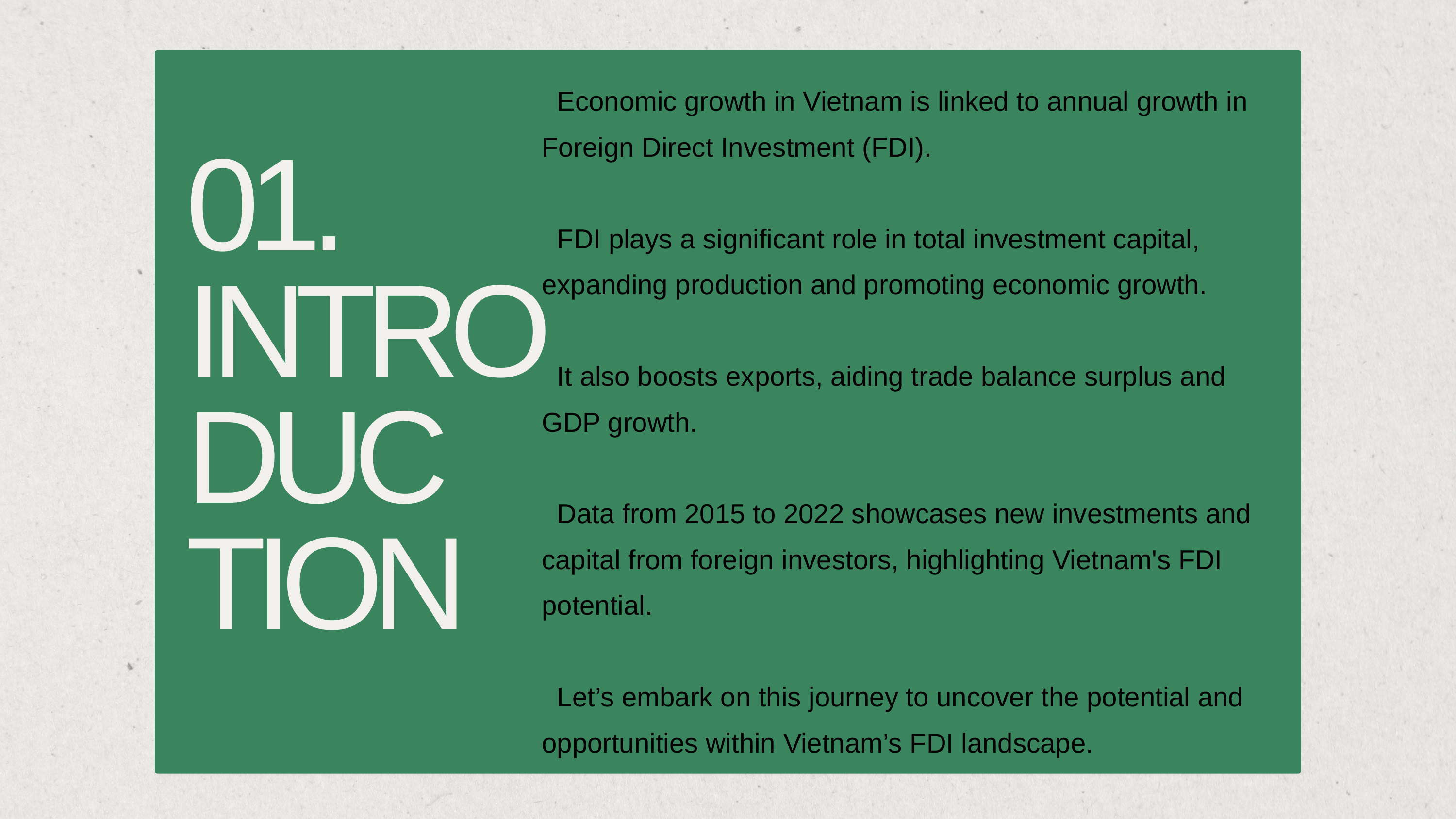

Economic growth in Vietnam is linked to annual growth in Foreign Direct Investment (FDI).

  FDI plays a significant role in total investment capital, expanding production and promoting economic growth.

  It also boosts exports, aiding trade balance surplus and GDP growth.

  Data from 2015 to 2022 showcases new investments and capital from foreign investors, highlighting Vietnam's FDI potential.

  Let’s embark on this journey to uncover the potential and opportunities within Vietnam’s FDI landscape.
01. INTRODUC  TION